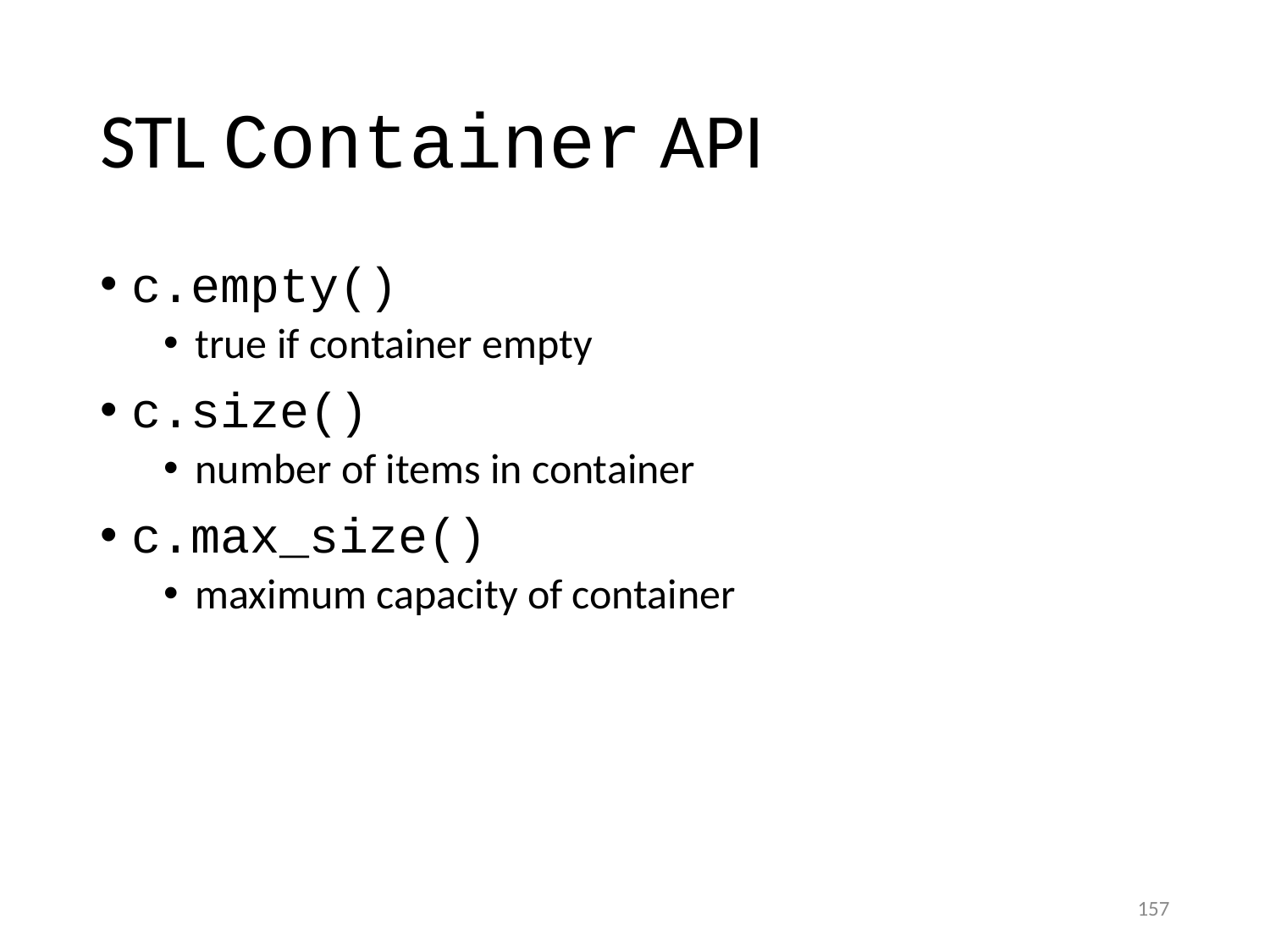

# STL Container API
c.empty()
true if container empty
c.size()
number of items in container
c.max_size()
maximum capacity of container

157